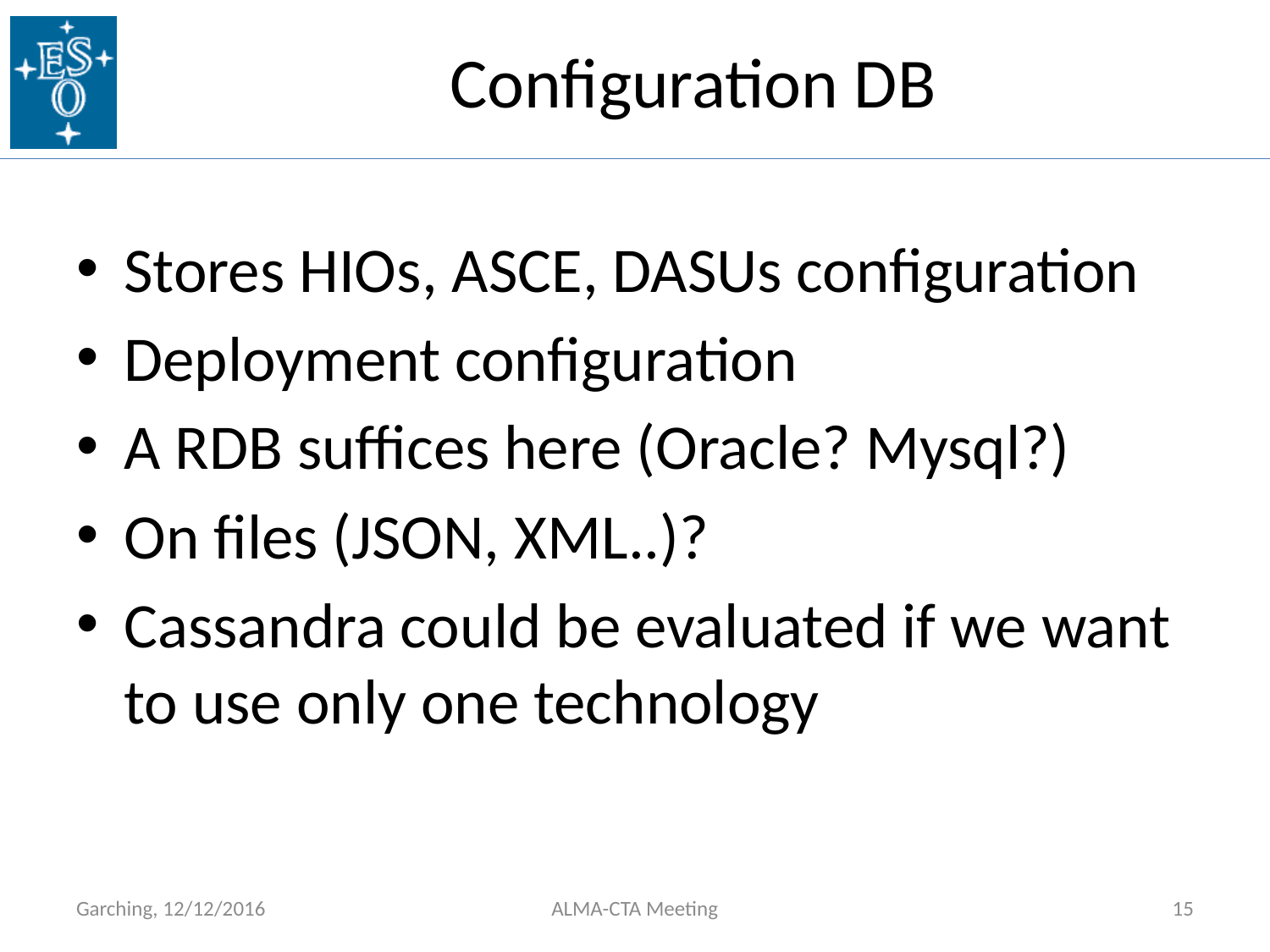

# Configuration DB
Stores HIOs, ASCE, DASUs configuration
Deployment configuration
A RDB suffices here (Oracle? Mysql?)
On files (JSON, XML..)?
Cassandra could be evaluated if we want to use only one technology

Garching, 12/12/2016
ALMA-CTA Meeting
15